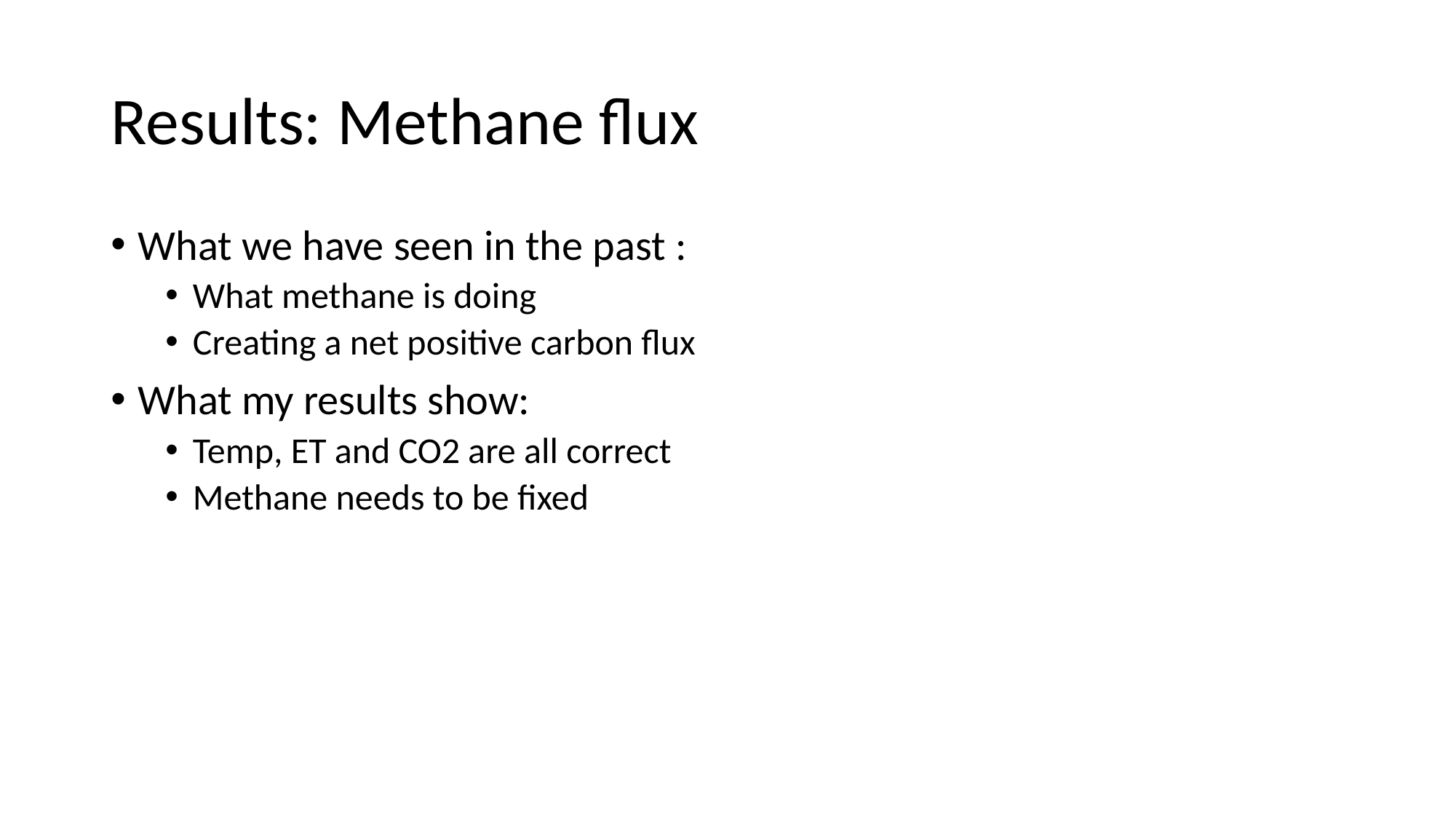

# Results: Methane flux
What we have seen in the past :
What methane is doing
Creating a net positive carbon flux
What my results show:
Temp, ET and CO2 are all correct
Methane needs to be fixed